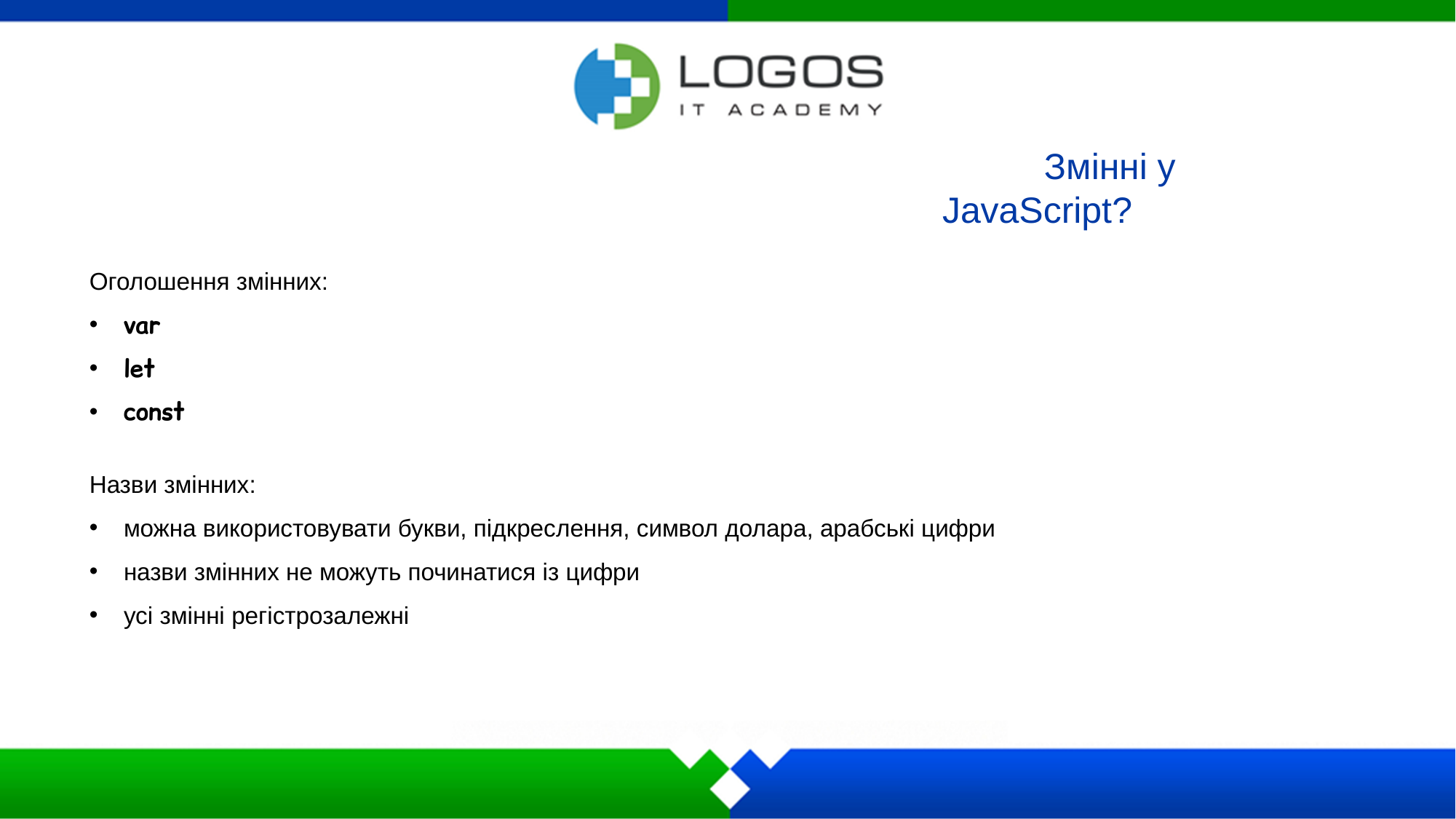

Змінні у JavaScript?
Оголошення змінних:
var
let
const

Назви змінних:
можна використовувати букви, підкреслення, символ долара, арабські цифри
назви змінних не можуть починатися із цифри
усі змінні регістрозалежні